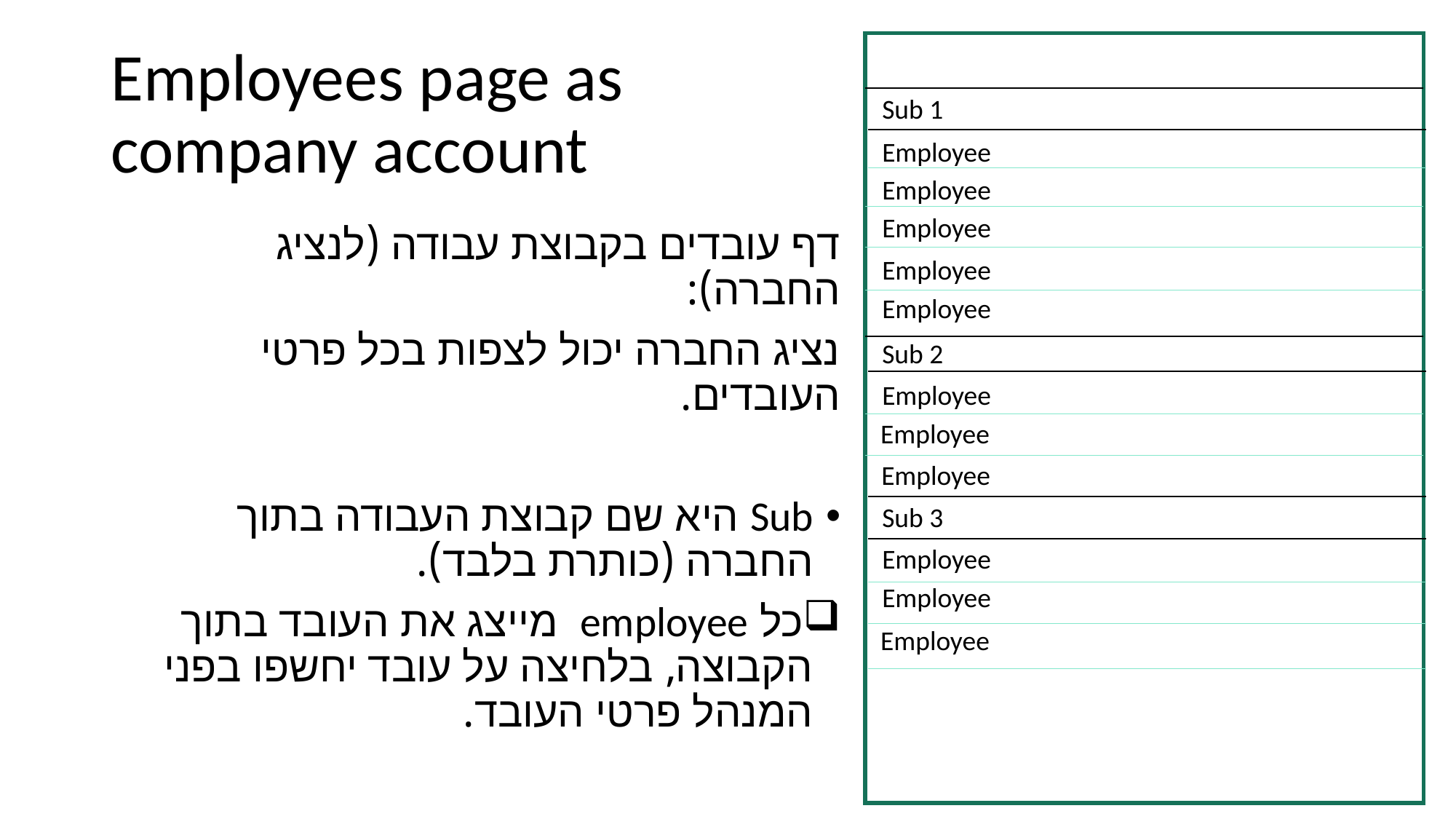

# Employees page as company account
Sub 1
Employee
Employee
Employee
דף עובדים בקבוצת עבודה (לנציג החברה):
נציג החברה יכול לצפות בכל פרטי העובדים.

Sub היא שם קבוצת העבודה בתוך החברה (כותרת בלבד).
כל employee  מייצג את העובד בתוך הקבוצה, בלחיצה על עובד יחשפו בפני המנהל פרטי העובד.

Employee
Employee
Sub 2
Employee
Employee
Employee
Sub 3
Employee
Employee
Employee